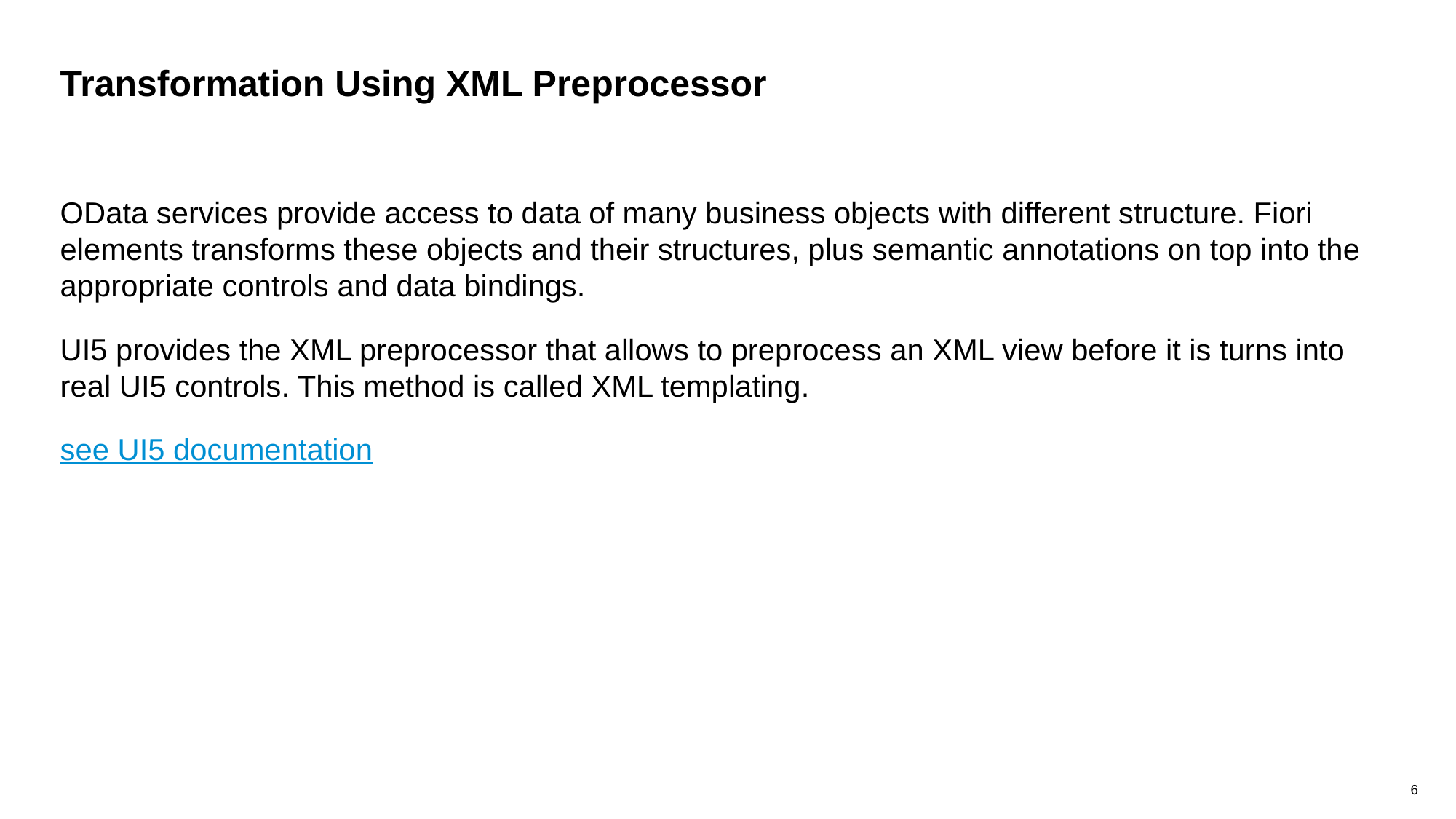

# Transformation Using XML Preprocessor
OData services provide access to data of many business objects with different structure. Fiori elements transforms these objects and their structures, plus semantic annotations on top into the appropriate controls and data bindings.
UI5 provides the XML preprocessor that allows to preprocess an XML view before it is turns into real UI5 controls. This method is called XML templating.
see UI5 documentation